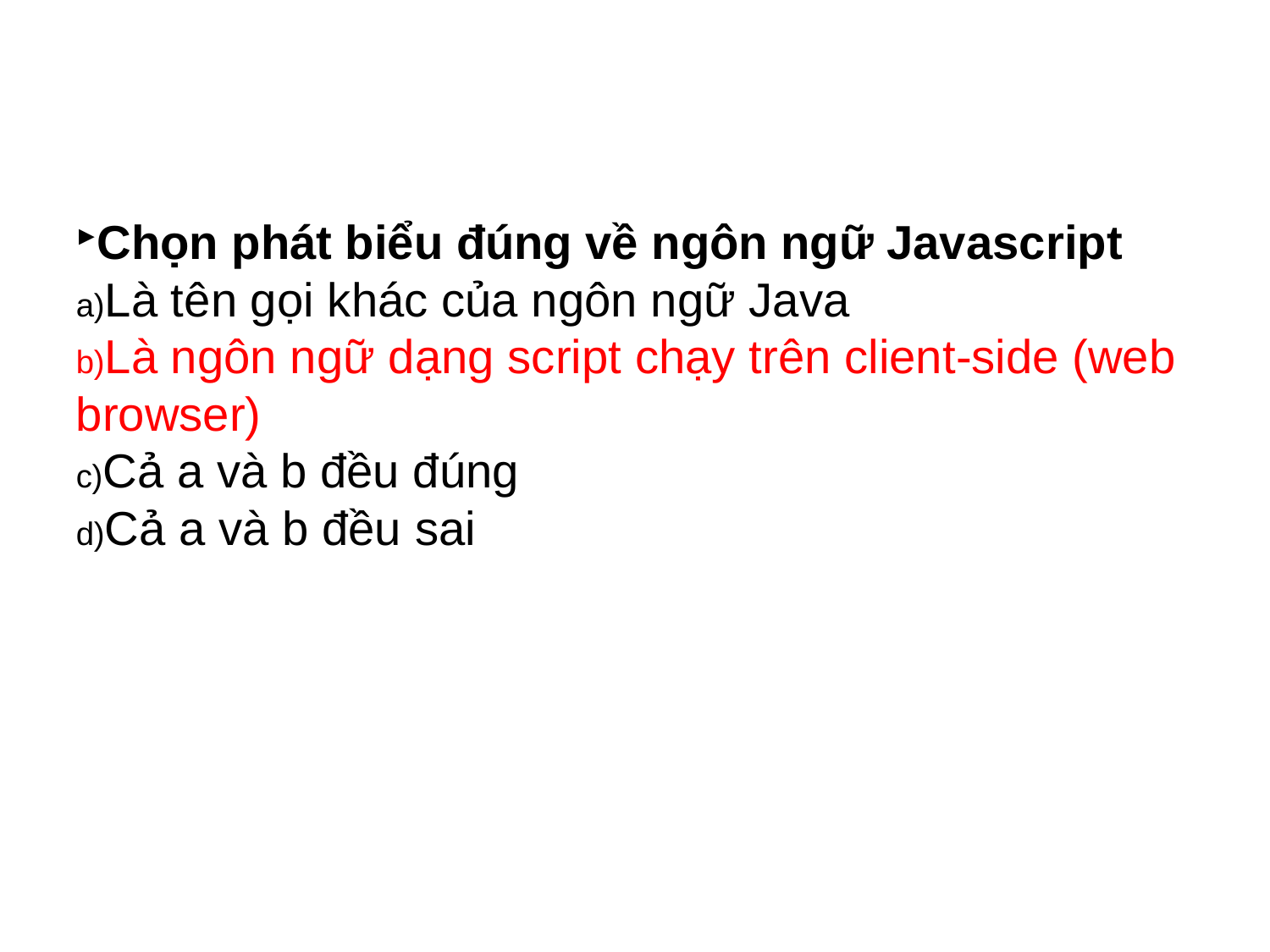

Chọn phát biểu đúng về ngôn ngữ Javascript
Là tên gọi khác của ngôn ngữ Java
Là ngôn ngữ dạng script chạy trên client-side (web browser)
Cả a và b đều đúng
Cả a và b đều sai